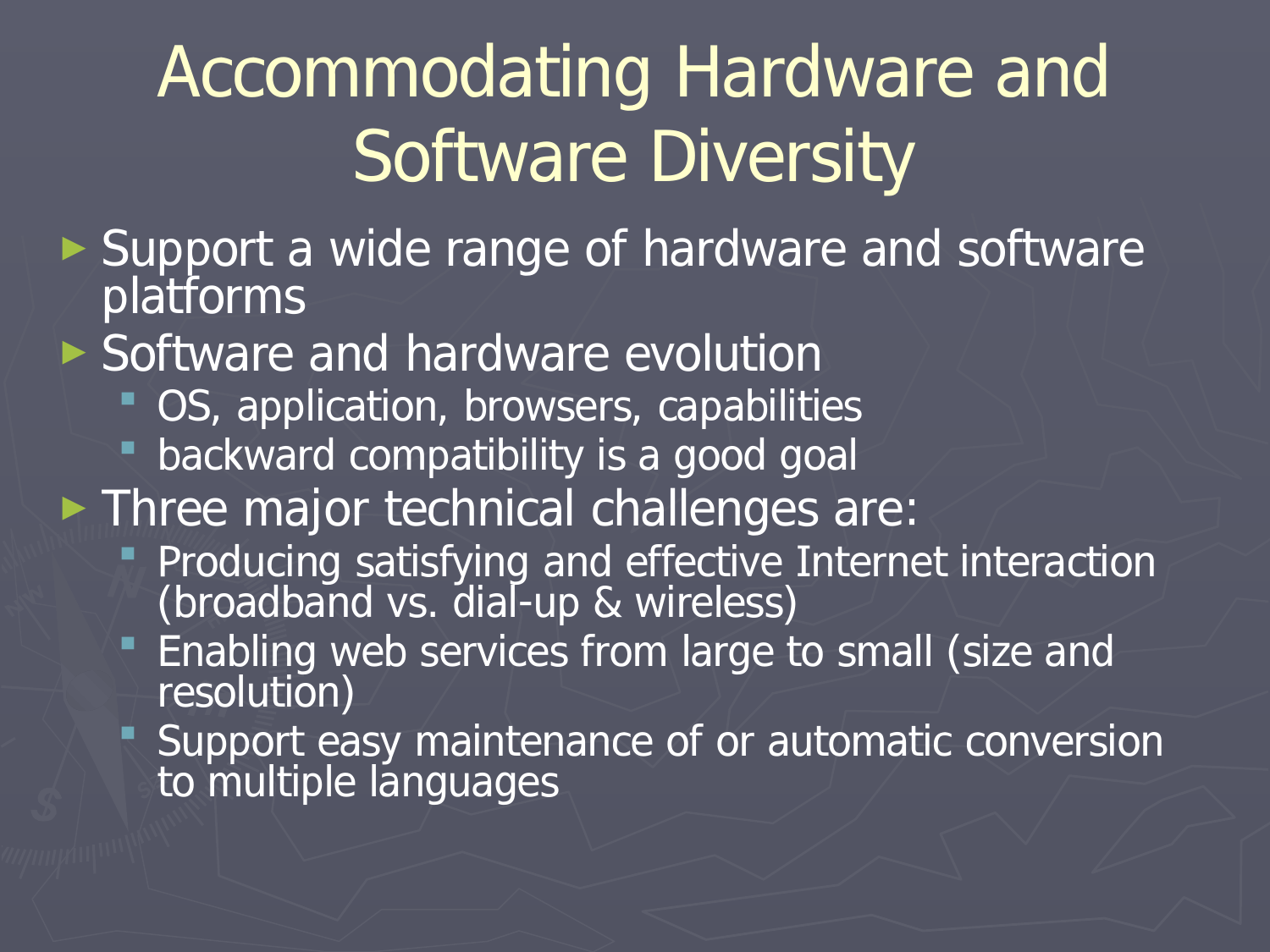

# Accommodating Hardware and Software Diversity
Support a wide range of hardware and software platforms
Software and hardware evolution
OS, application, browsers, capabilities
backward compatibility is a good goal
Three major technical challenges are:
Producing satisfying and effective Internet interaction (broadband vs. dial-up & wireless)
Enabling web services from large to small (size and resolution)
Support easy maintenance of or automatic conversion to multiple languages